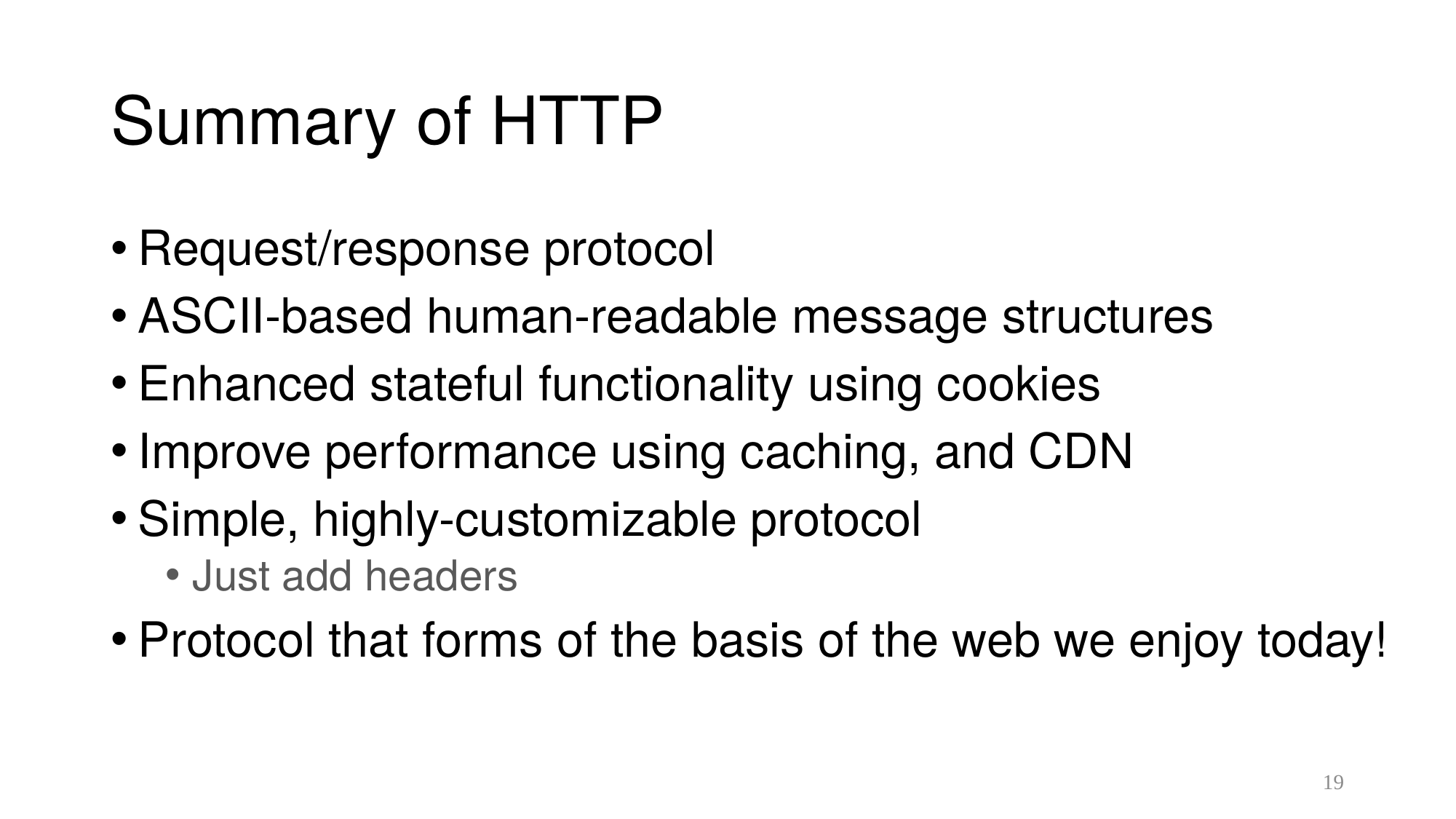

# Summary of HTTP
Request/response protocol
ASCII-based human-readable message structures
Enhanced stateful functionality using cookies
Improve performance using caching, and CDN
Simple, highly-customizable protocol
Just add headers
Protocol that forms of the basis of the web we enjoy today!

19